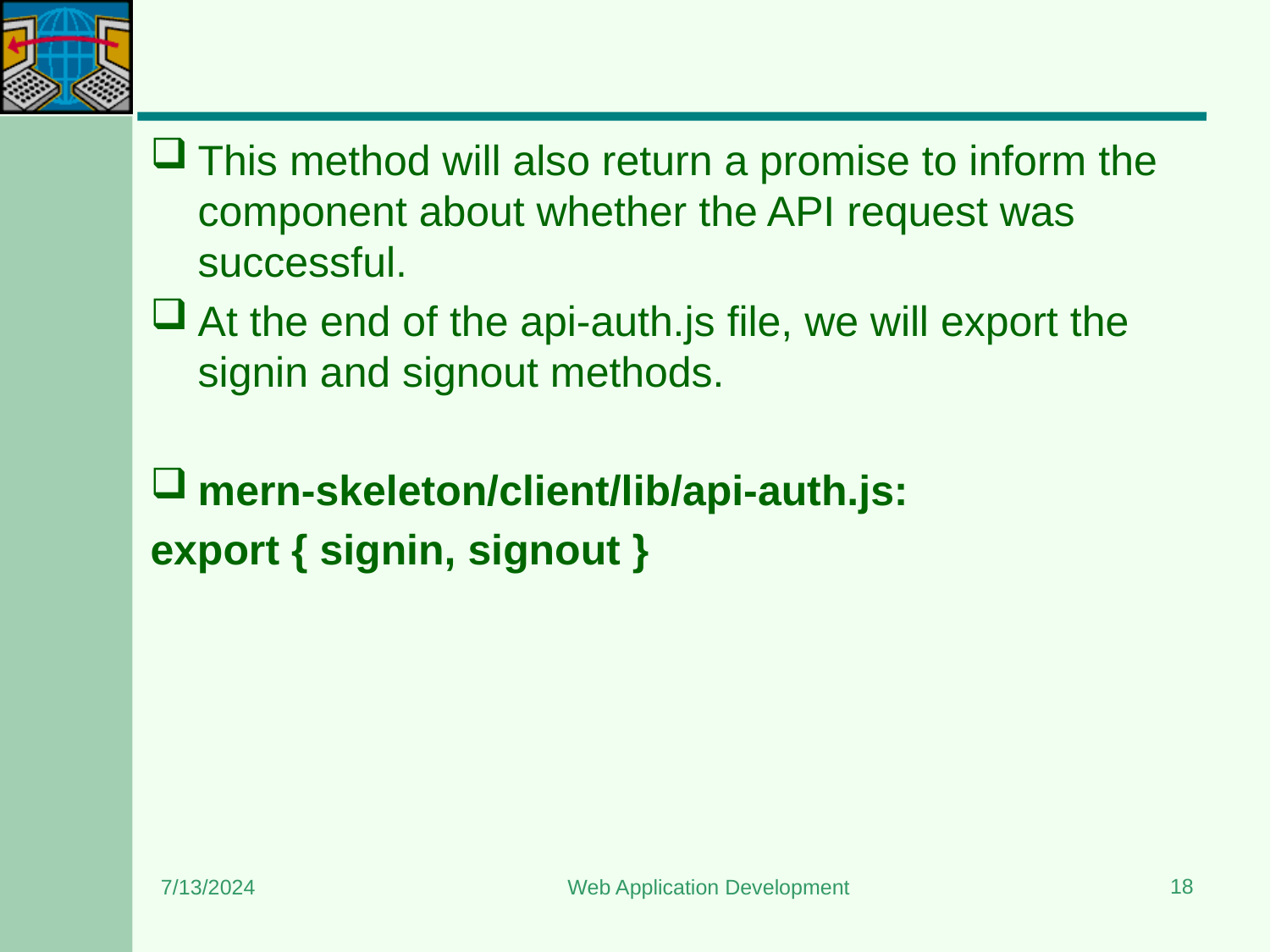

#
This method will also return a promise to inform the component about whether the API request was successful.
At the end of the api-auth.js file, we will export the signin and signout methods.

mern-skeleton/client/lib/api-auth.js:
export { signin, signout }

18
7/13/2024
Web Application Development